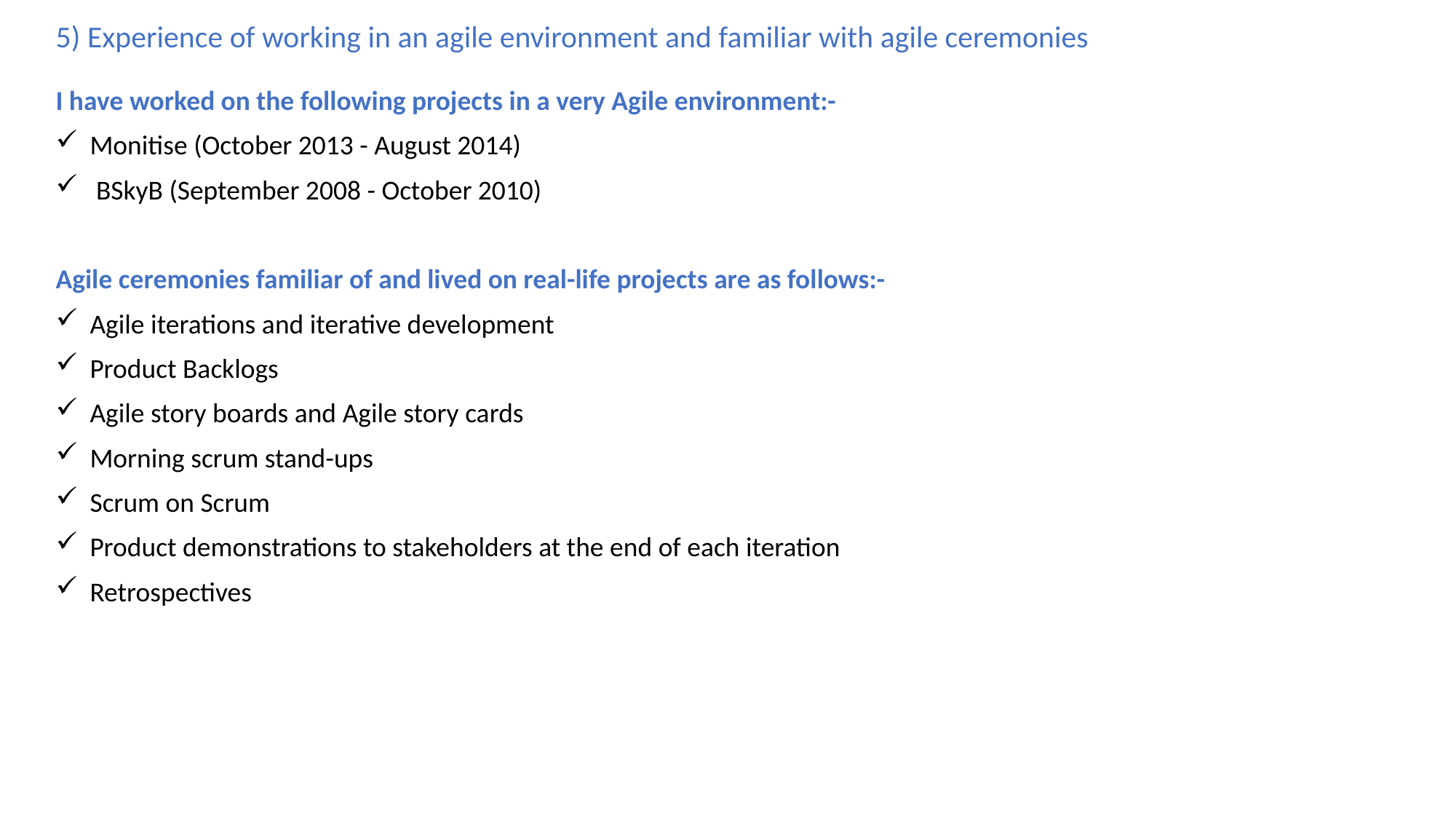

# 5) Experience of working in an agile environment and familiar with agile ceremonies
I have worked on the following projects in a very Agile environment:-
Monitise (October 2013 - August 2014)
 BSkyB (September 2008 - October 2010)

Agile ceremonies familiar of and lived on real-life projects are as follows:-
Agile iterations and iterative development
Product Backlogs
Agile story boards and Agile story cards
Morning scrum stand-ups
Scrum on Scrum
Product demonstrations to stakeholders at the end of each iteration
Retrospectives